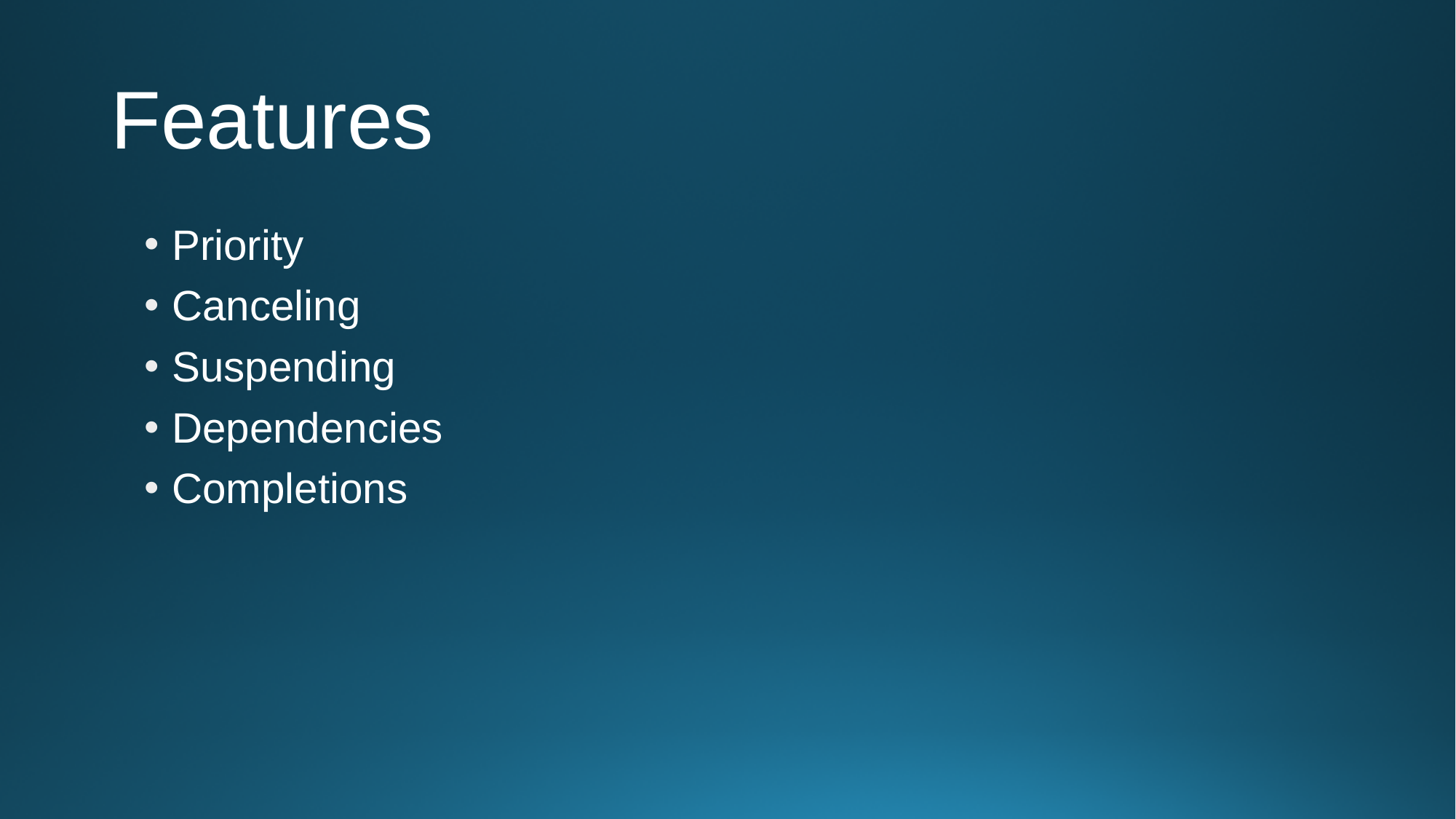

# Features
Priority
Canceling
Suspending
Dependencies
Completions